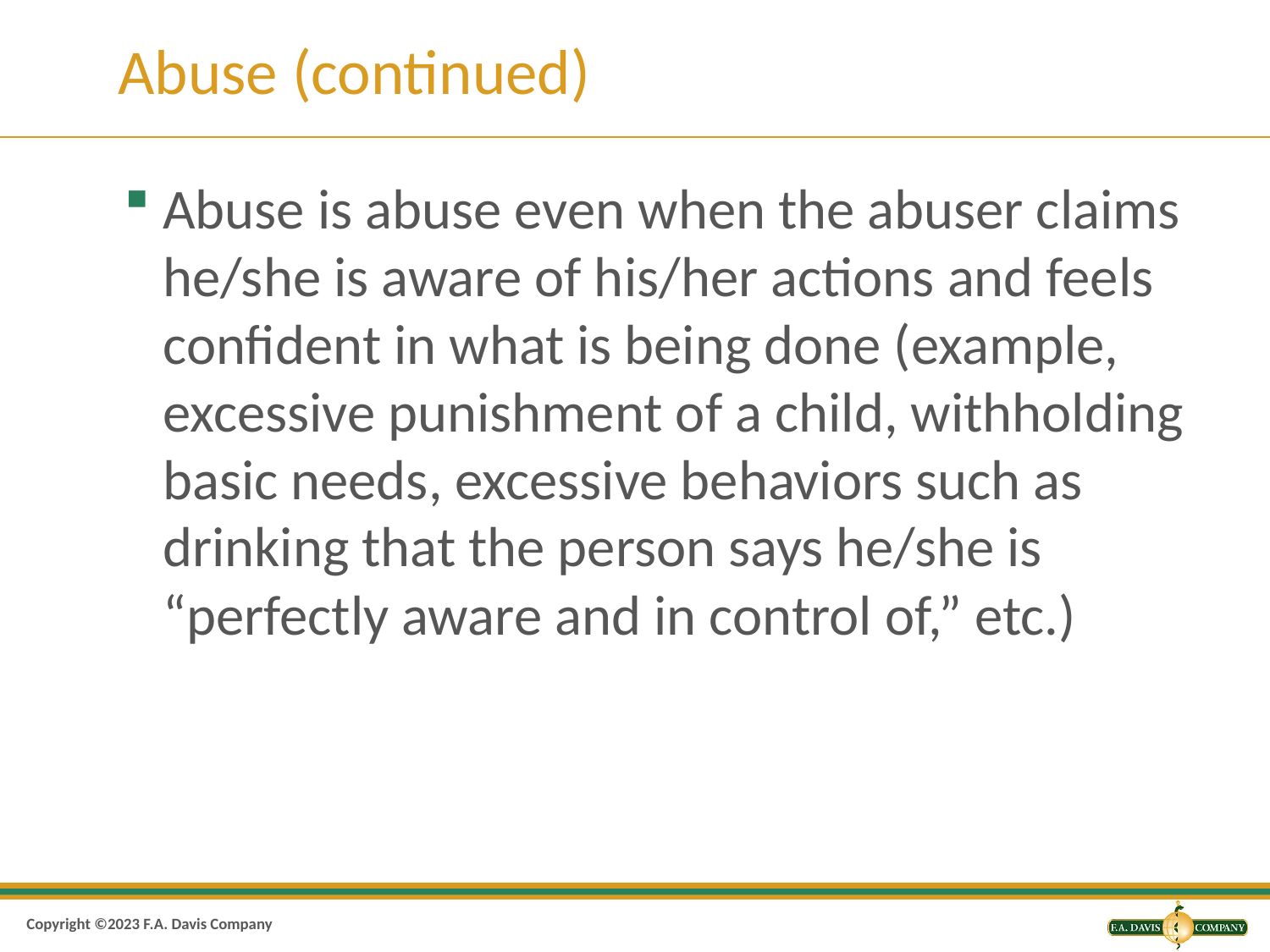

# Abuse (continued)
Abuse is abuse even when the abuser claims he/she is aware of his/her actions and feels confident in what is being done (example, excessive punishment of a child, withholding basic needs, excessive behaviors such as drinking that the person says he/she is “perfectly aware and in control of,” etc.)